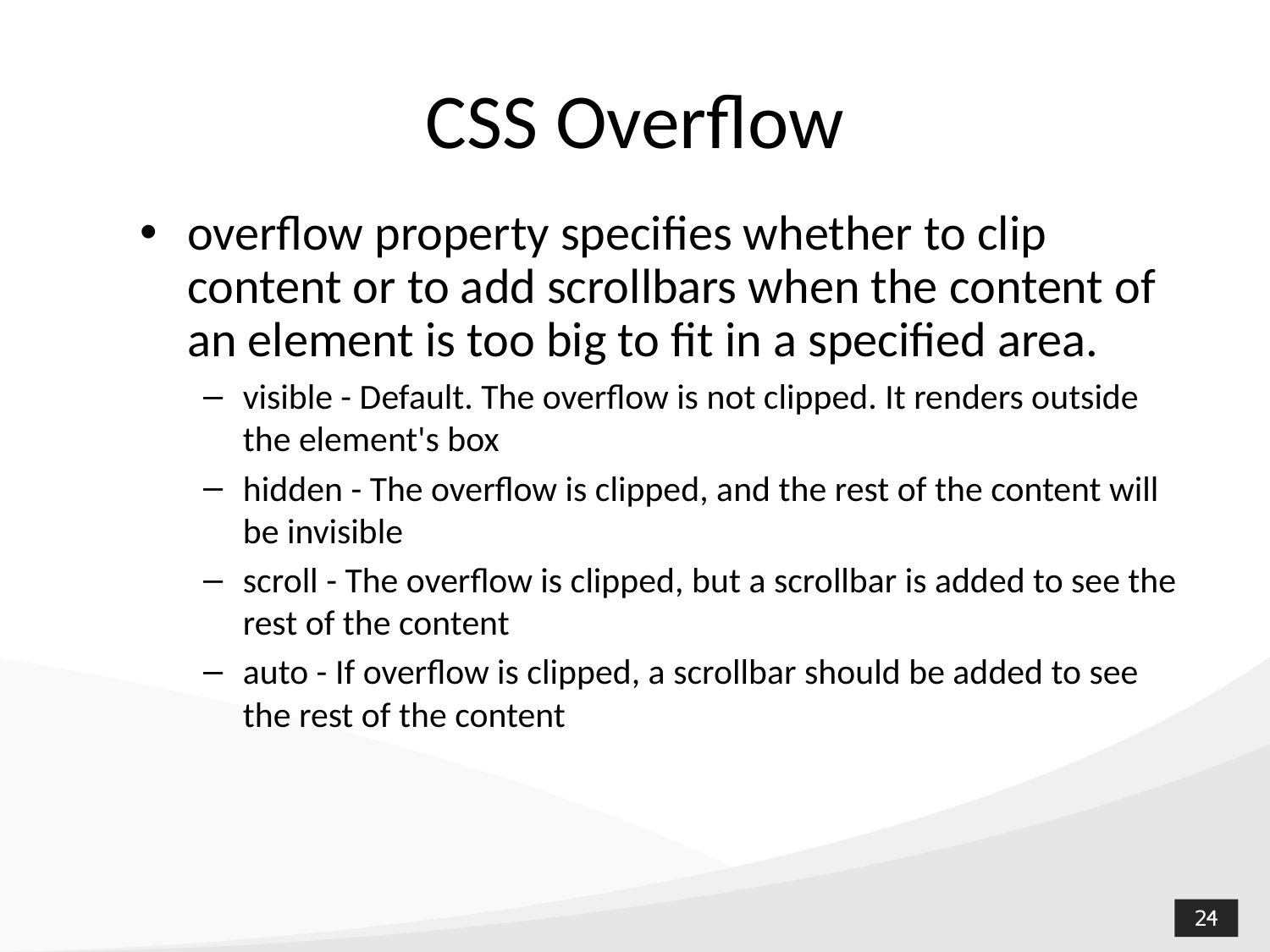

# CSS Overflow
overflow property specifies whether to clip content or to add scrollbars when the content of an element is too big to fit in a specified area.
visible - Default. The overflow is not clipped. It renders outside the element's box
hidden - The overflow is clipped, and the rest of the content will be invisible
scroll - The overflow is clipped, but a scrollbar is added to see the rest of the content
auto - If overflow is clipped, a scrollbar should be added to see the rest of the content